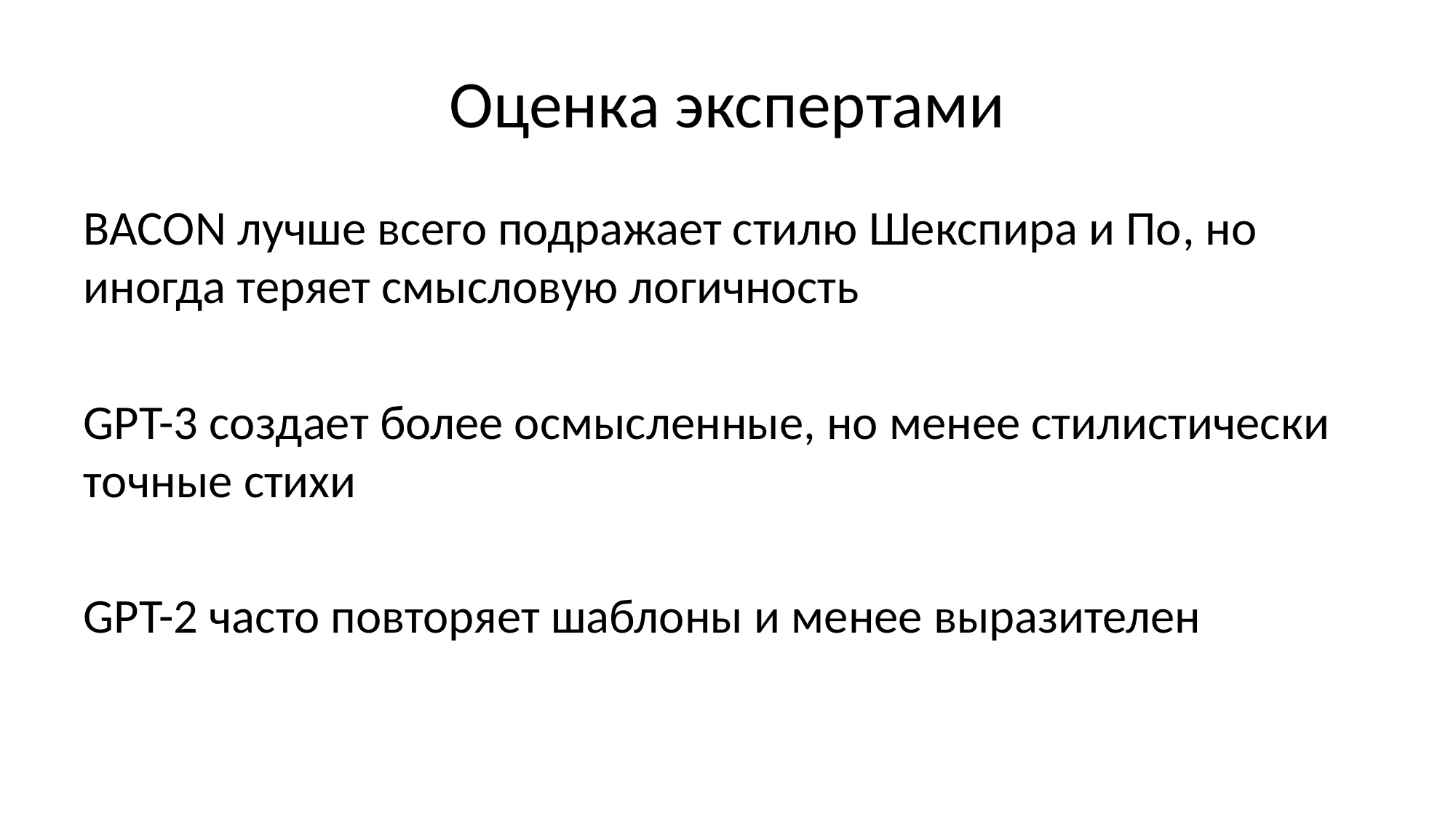

# Оценка экспертами
BACON лучше всего подражает стилю Шекспира и По, но иногда теряет смысловую логичность

GPT-3 создает более осмысленные, но менее стилистически точные стихи

GPT-2 часто повторяет шаблоны и менее выразителен